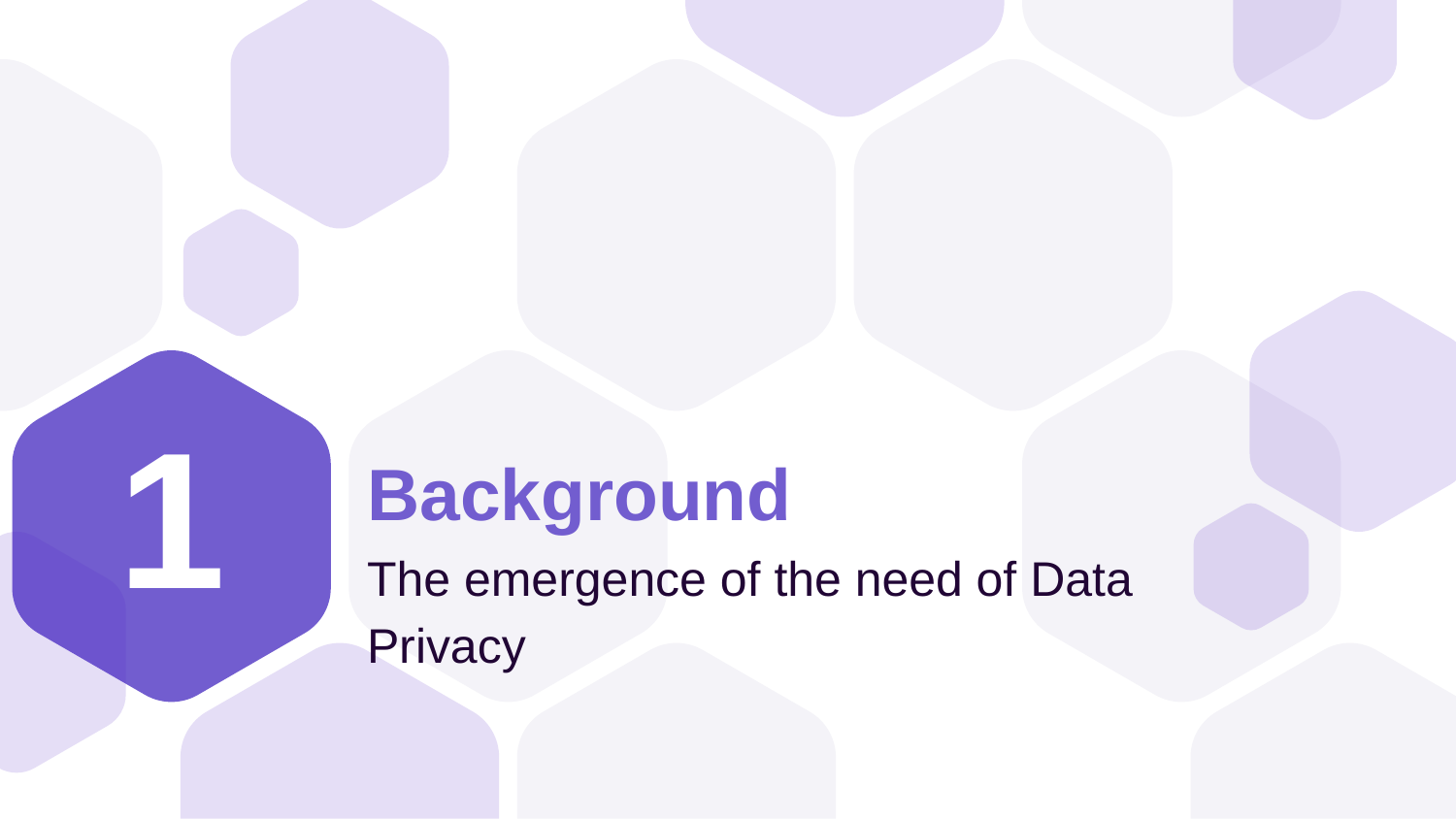

1
# Background
The emergence of the need of Data Privacy